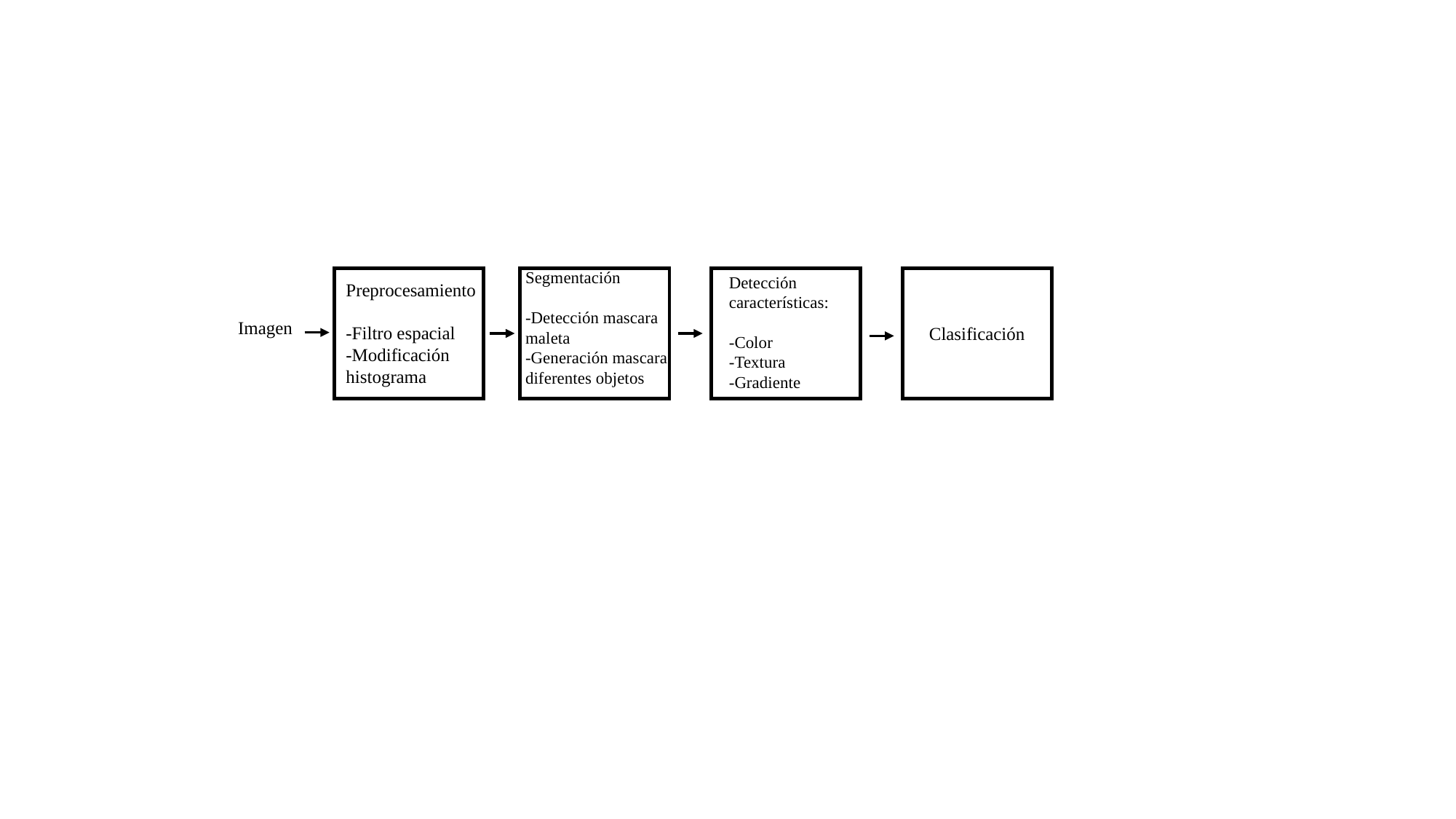

Segmentación

-Detección mascara maleta
-Generación mascara diferentes objetos
Detección características:

-Color
-Textura
-Gradiente

Preprocesamiento

-Filtro espacial
-Modificación histograma
Imagen
Clasificación